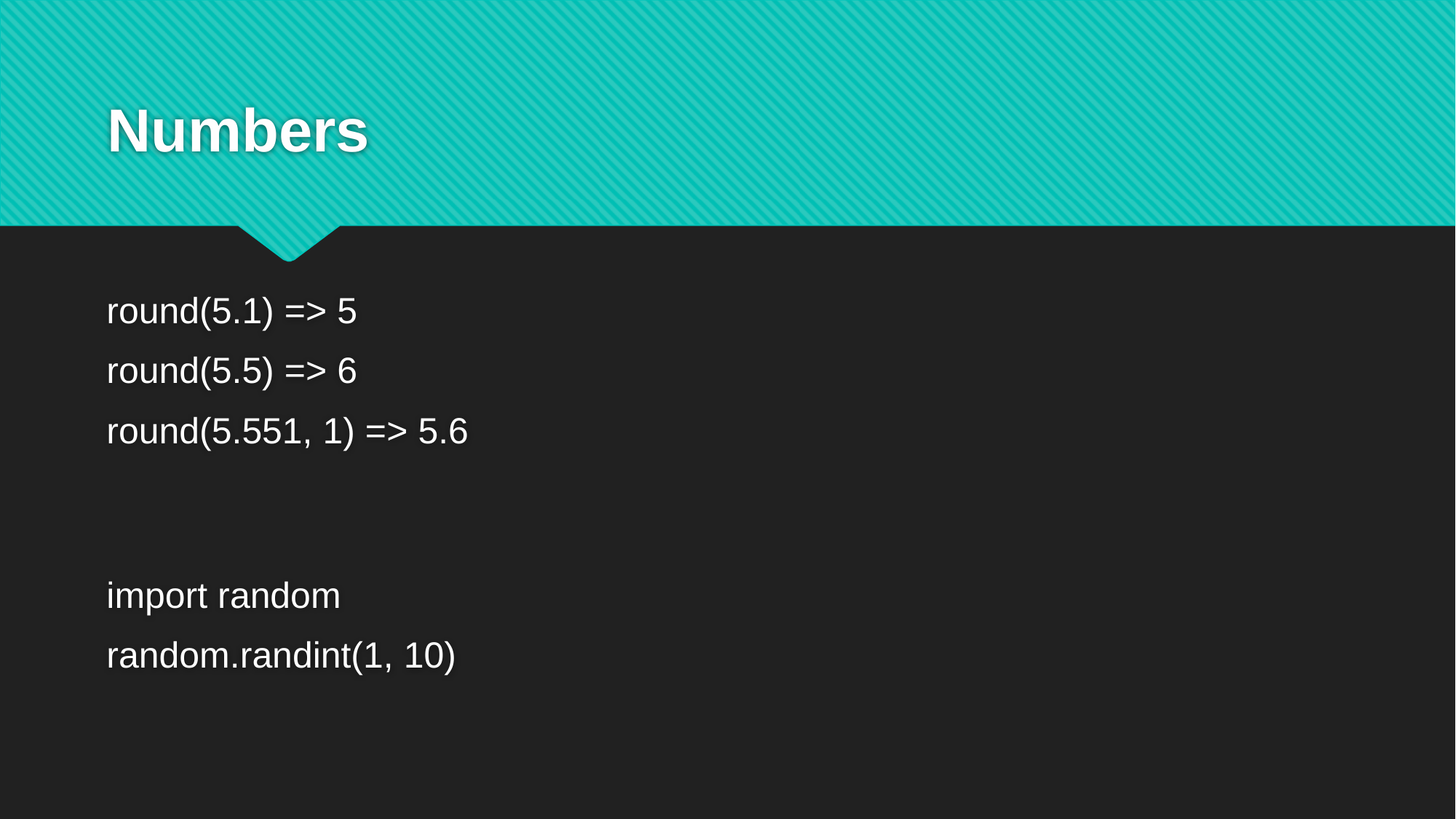

# Numbers
round(5.1) => 5
round(5.5) => 6
round(5.551, 1) => 5.6
import random
random.randint(1, 10)